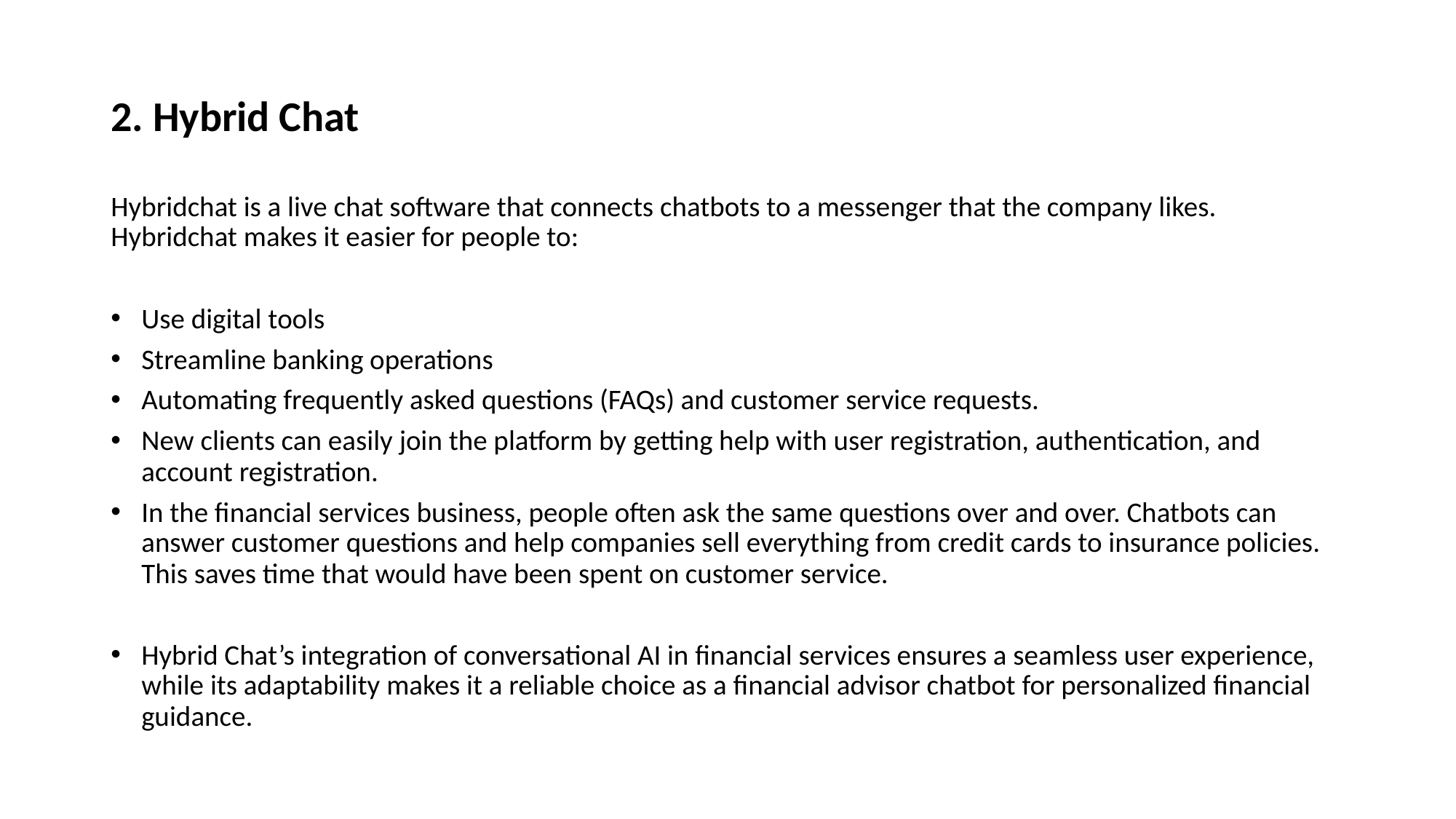

2. Hybrid Chat

Hybridchat is a live chat software that connects chatbots to a messenger that the company likes. Hybridchat makes it easier for people to:

Use digital tools
Streamline banking operations
Automating frequently asked questions (FAQs) and customer service requests.
New clients can easily join the platform by getting help with user registration, authentication, and account registration.
In the financial services business, people often ask the same questions over and over. Chatbots can answer customer questions and help companies sell everything from credit cards to insurance policies. This saves time that would have been spent on customer service.

Hybrid Chat’s integration of conversational AI in financial services ensures a seamless user experience, while its adaptability makes it a reliable choice as a financial advisor chatbot for personalized financial guidance.